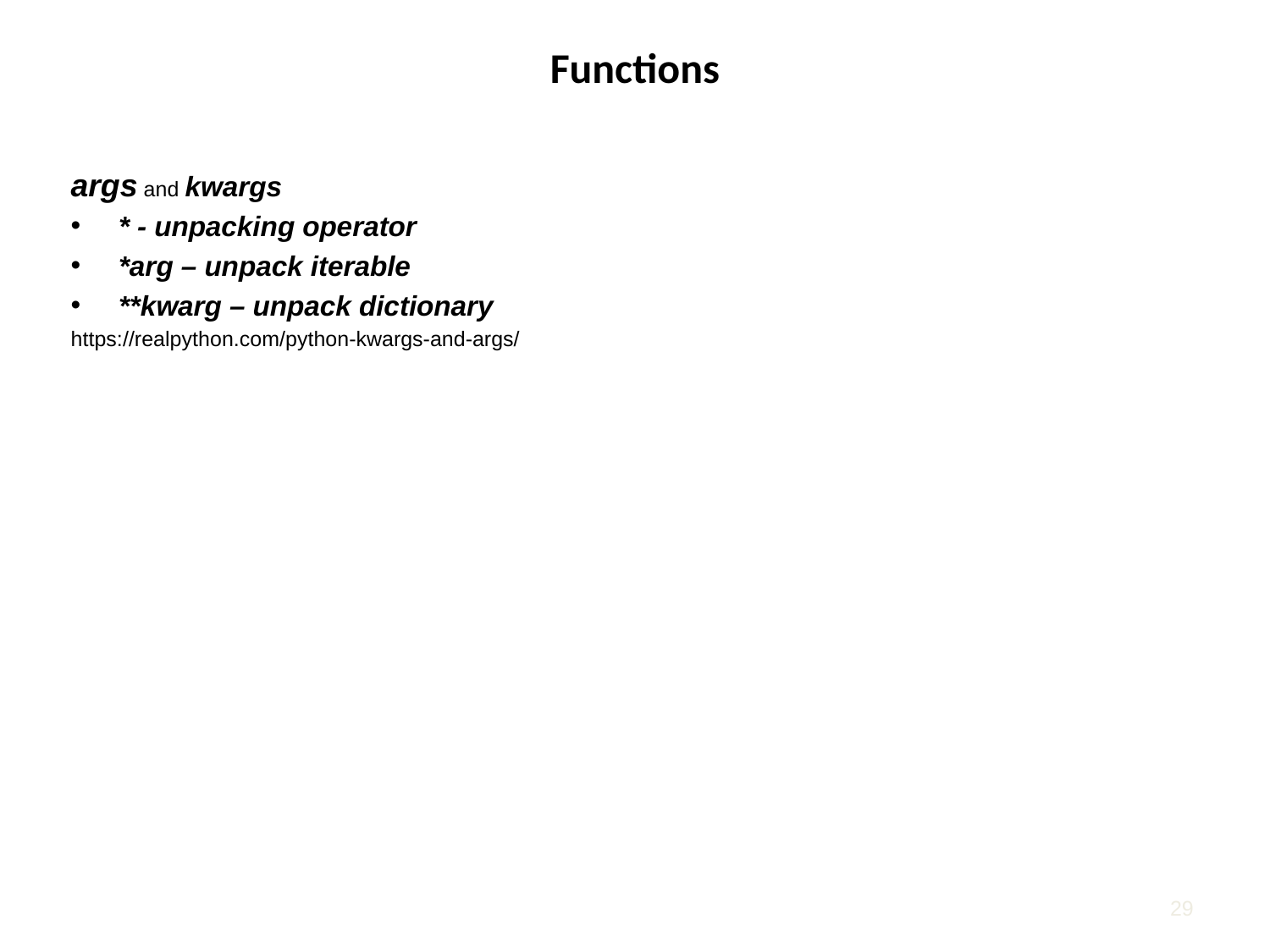

# Functions

args and kwargs
* - unpacking operator
*arg – unpack iterable
**kwarg – unpack dictionary
https://realpython.com/python-kwargs-and-args/

29